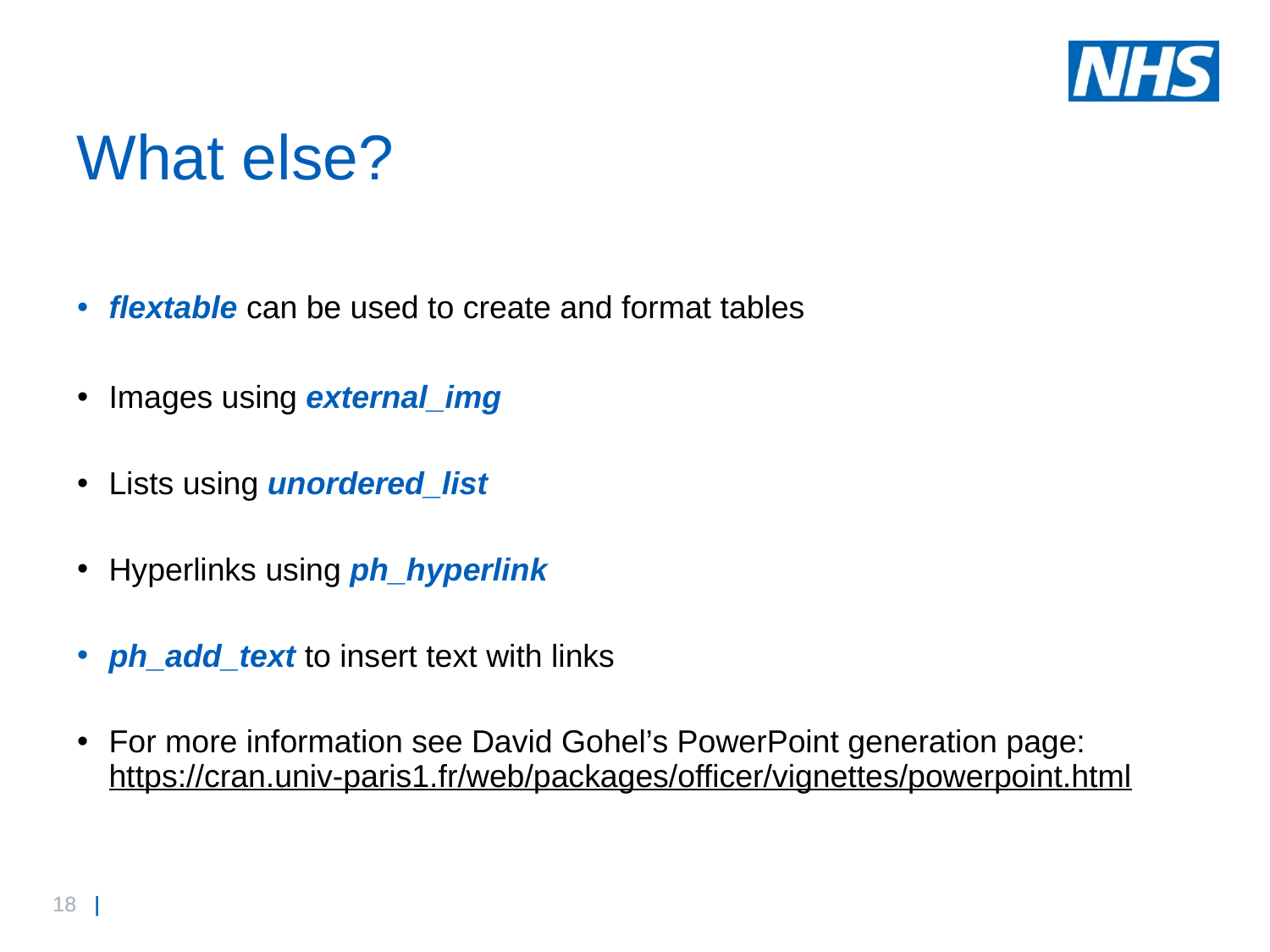

# What else?
flextable can be used to create and format tables
Images using external_img
Lists using unordered_list
Hyperlinks using ph_hyperlink
ph_add_text to insert text with links
For more information see David Gohel’s PowerPoint generation page:
https://cran.univ-paris1.fr/web/packages/officer/vignettes/powerpoint.html